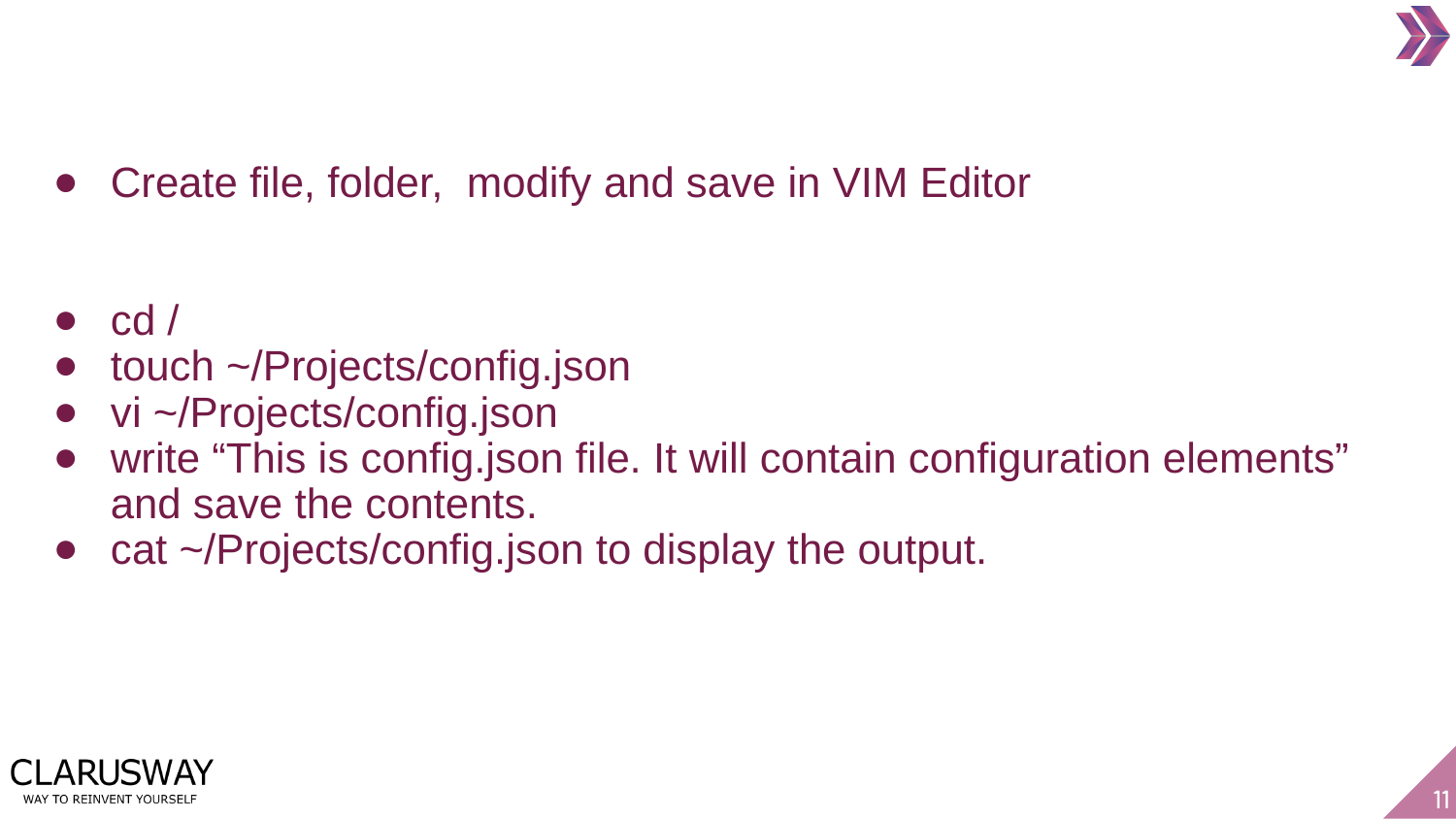

Create file, folder,  modify and save in VIM Editor

cd /
touch ~/Projects/config.json
vi ~/Projects/config.json
write “This is config.json file. It will contain configuration elements” and save the contents.
cat ~/Projects/config.json to display the output.

11